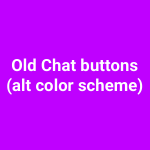

# Old Chat buttons (alt color scheme)